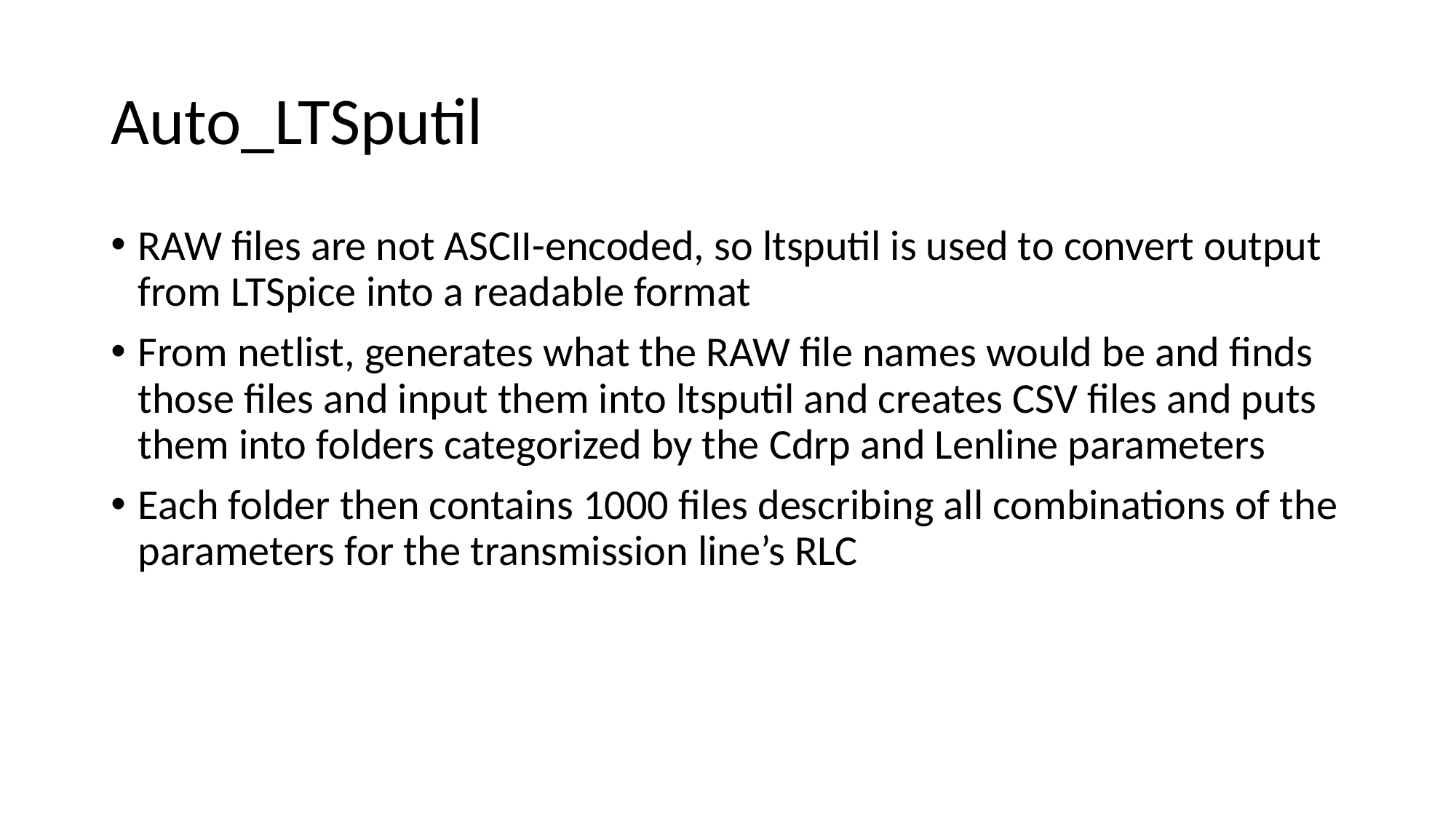

# Auto_LTSputil
RAW files are not ASCII-encoded, so ltsputil is used to convert output from LTSpice into a readable format
From netlist, generates what the RAW file names would be and finds those files and input them into ltsputil and creates CSV files and puts them into folders categorized by the Cdrp and Lenline parameters
Each folder then contains 1000 files describing all combinations of the parameters for the transmission line’s RLC